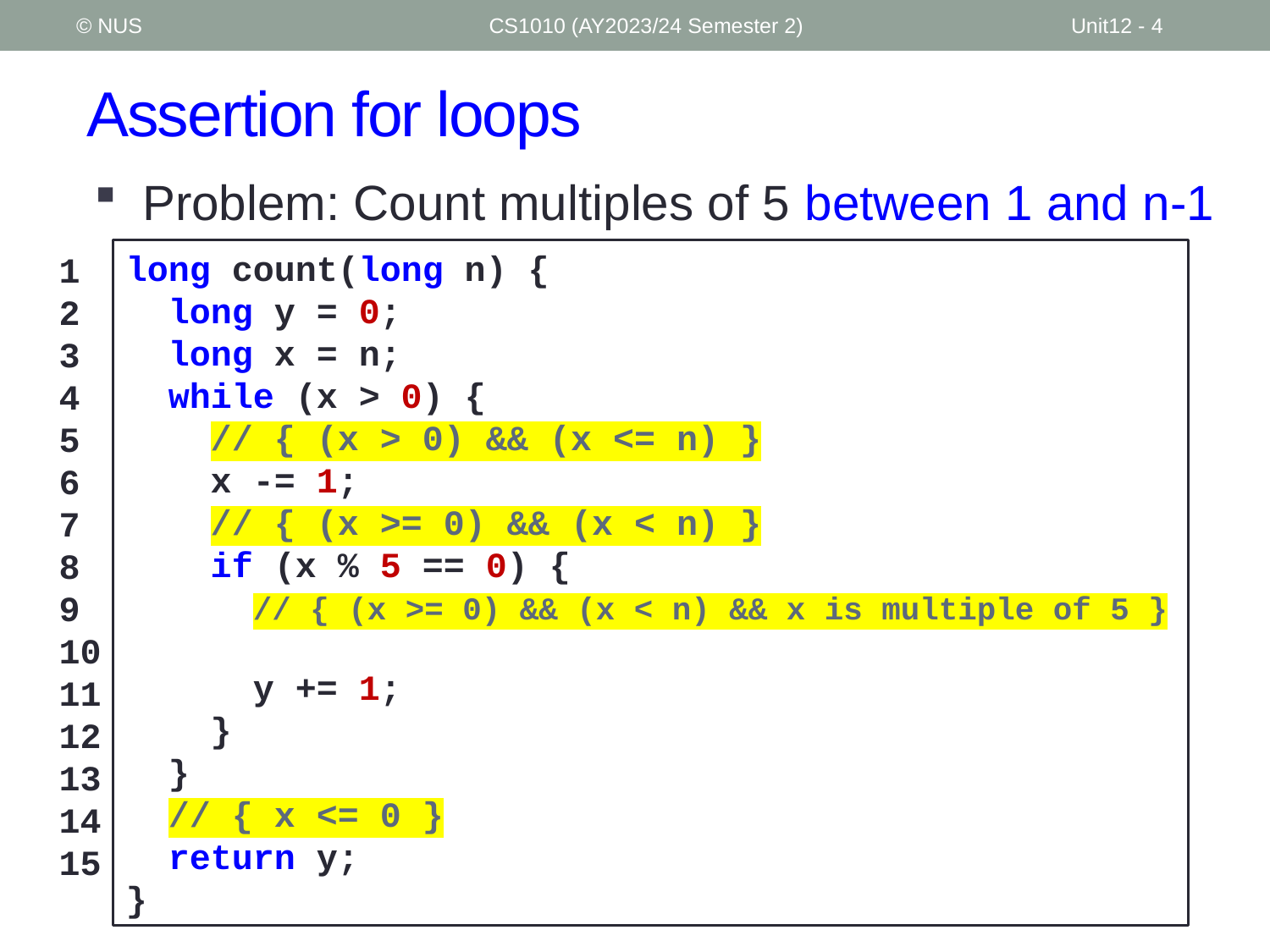

© NUS
CS1010 (AY2023/24 Semester 2)
Unit12 - 4
# Assertion for loops
Problem: Count multiples of 5 between 1 and n-1

long count(long n) {
  long y = 0;
  long x = n;
  while (x > 0) {
    // { (x > 0) && (x <= n) }
    x -= 1;
    // { (x >= 0) && (x < n) }
    if (x % 5 == 0) {
      // { (x >= 0) && (x < n) && x is multiple of 5 }
      y += 1;
    }
  }
  // { x <= 0 }
  return y;
}
1
2
3
4
5
6
7
8
9
10
11
12
13
14
15